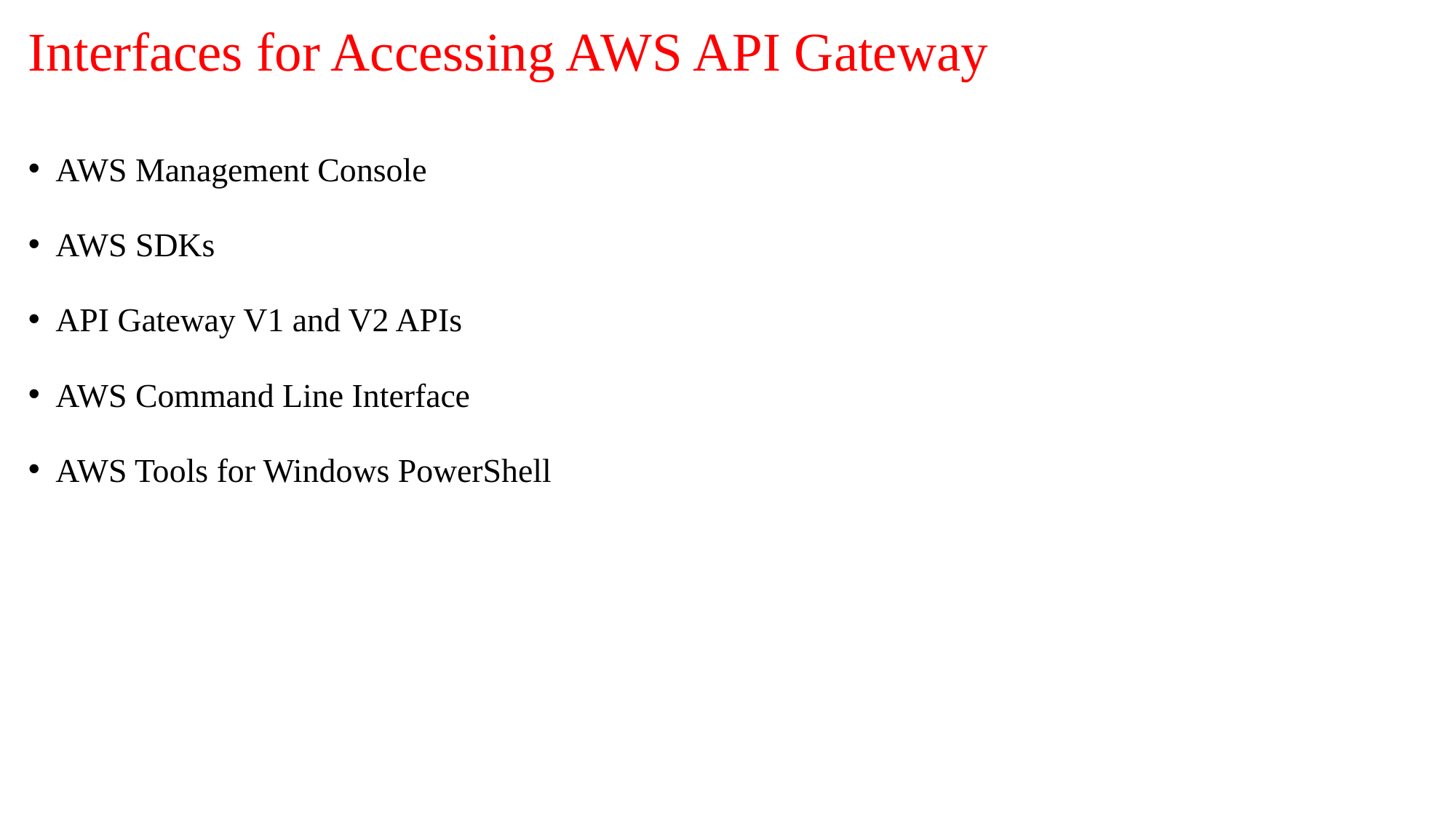

# Interfaces for Accessing AWS API Gateway
AWS Management Console
AWS SDKs
API Gateway V1 and V2 APIs
AWS Command Line Interface
AWS Tools for Windows PowerShell